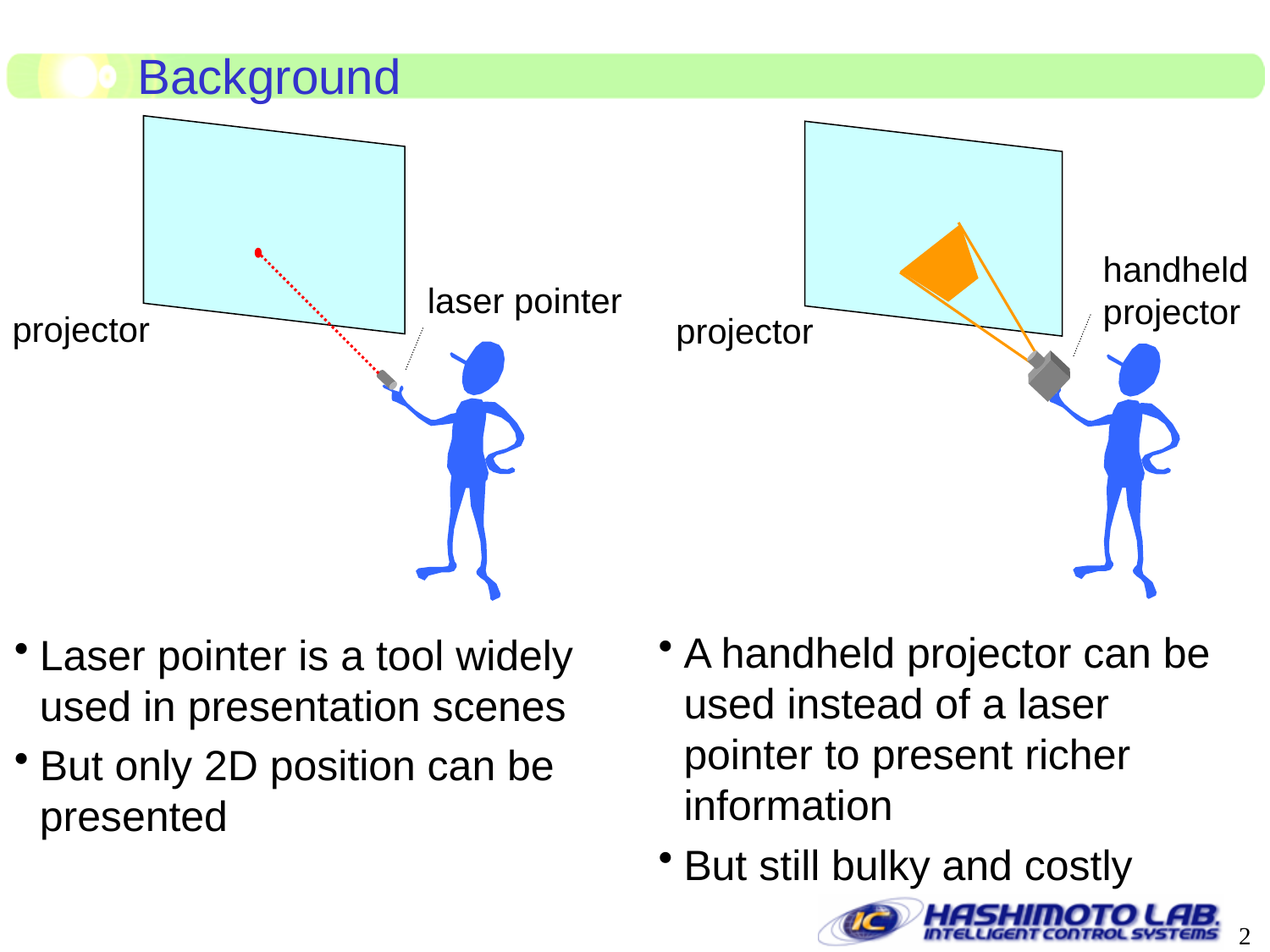

# Background

handheld
projector

laser pointer

projector
projector

A handheld projector can be used instead of a laser pointer to present richer information
But still bulky and costly
Laser pointer is a tool widely used in presentation scenes
But only 2D position can be presented
2